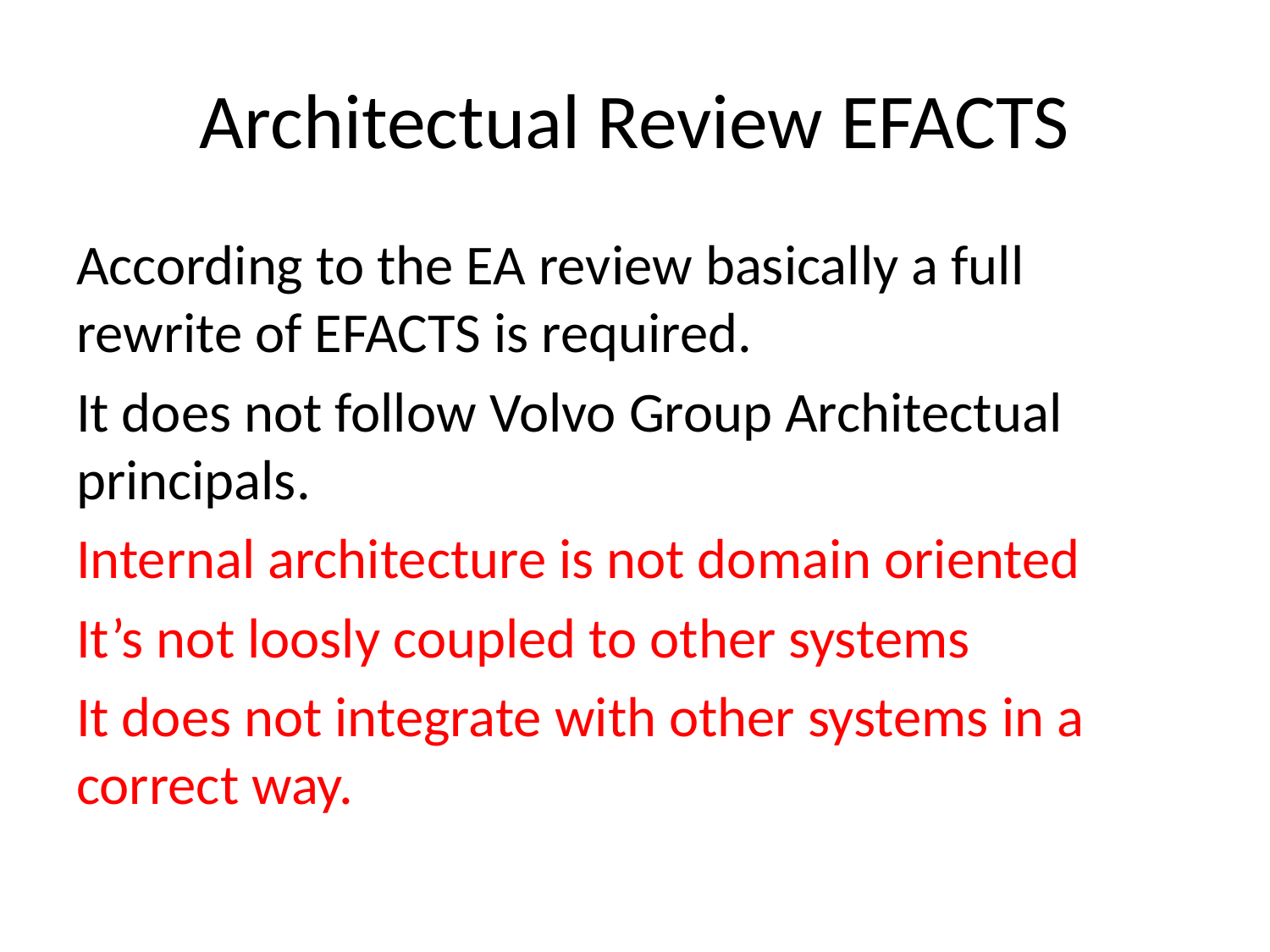

# Architectual Review EFACTS
According to the EA review basically a full rewrite of EFACTS is required.
It does not follow Volvo Group Architectual principals.
Internal architecture is not domain oriented
It’s not loosly coupled to other systems
It does not integrate with other systems in a correct way.